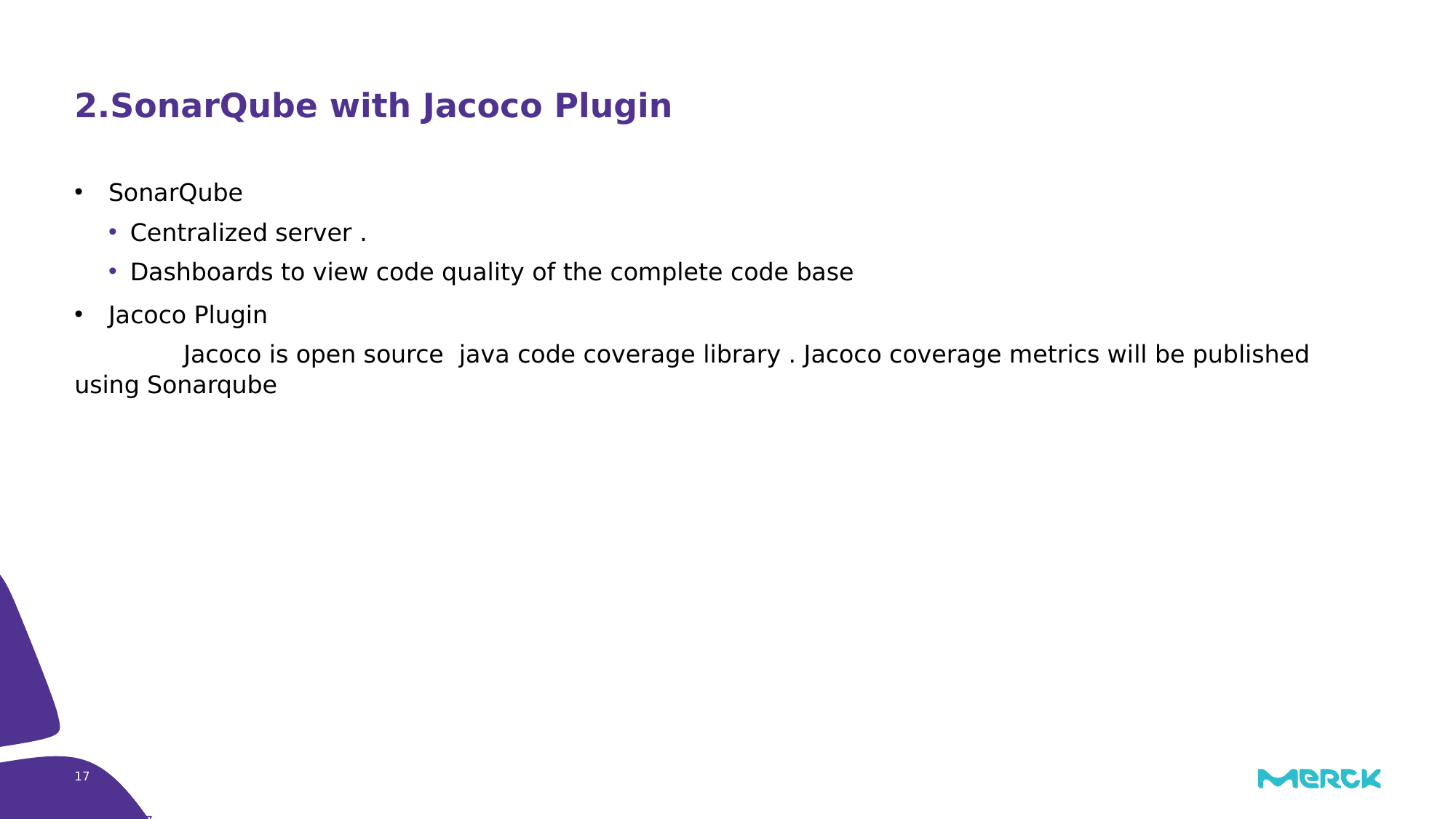

# 2.SonarQube with Jacoco Plugin
SonarQube
Centralized server .
Dashboards to view code quality of the complete code base
Jacoco Plugin
	Jacoco is open source  java code coverage library . Jacoco coverage metrics will be published    using Sonarqube

17
07.09.2017